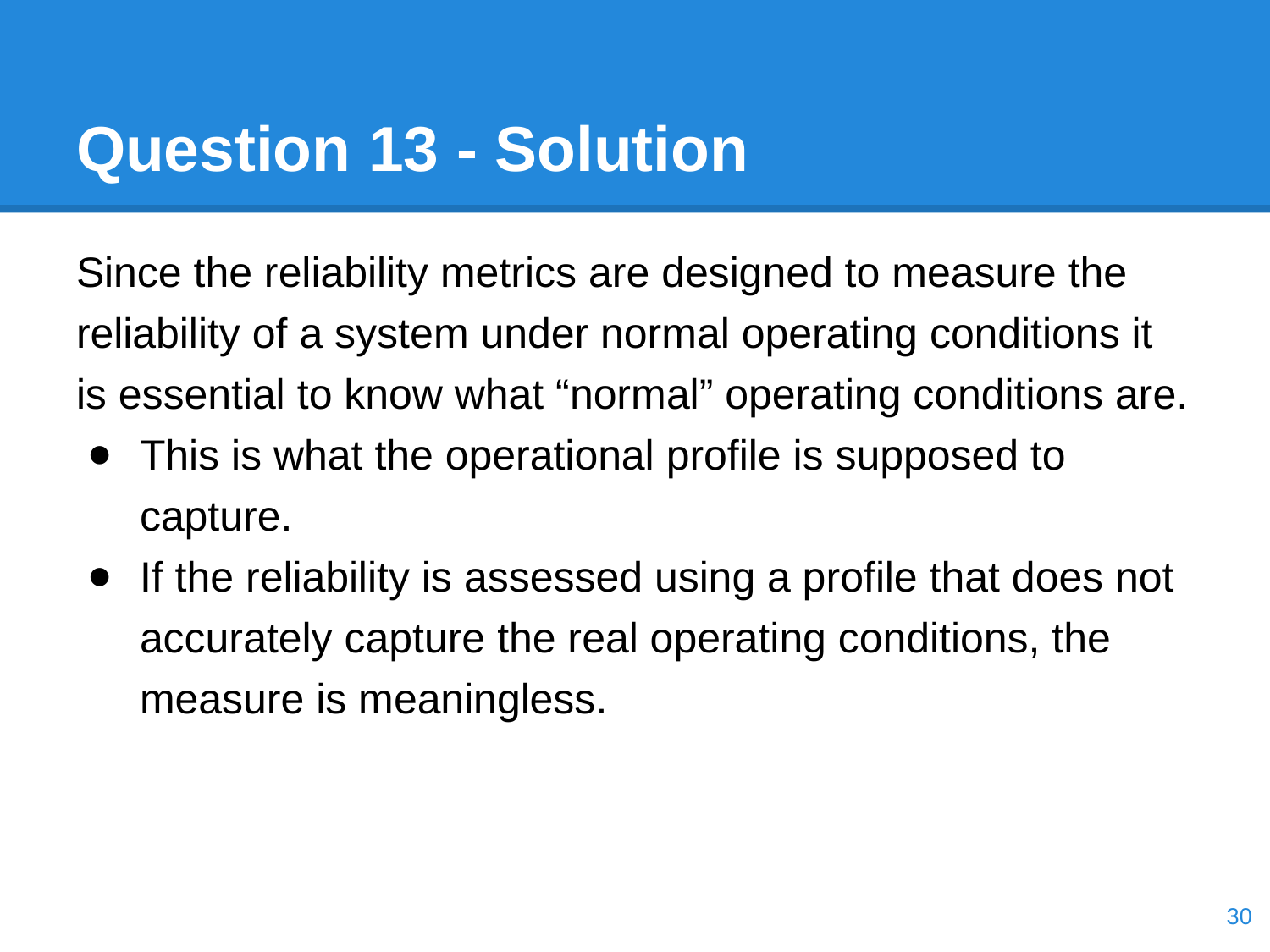

# Question 13 - Solution
Since the reliability metrics are designed to measure the reliability of a system under normal operating conditions it is essential to know what “normal” operating conditions are.
This is what the operational profile is supposed to capture.
If the reliability is assessed using a profile that does not accurately capture the real operating conditions, the measure is meaningless.

30